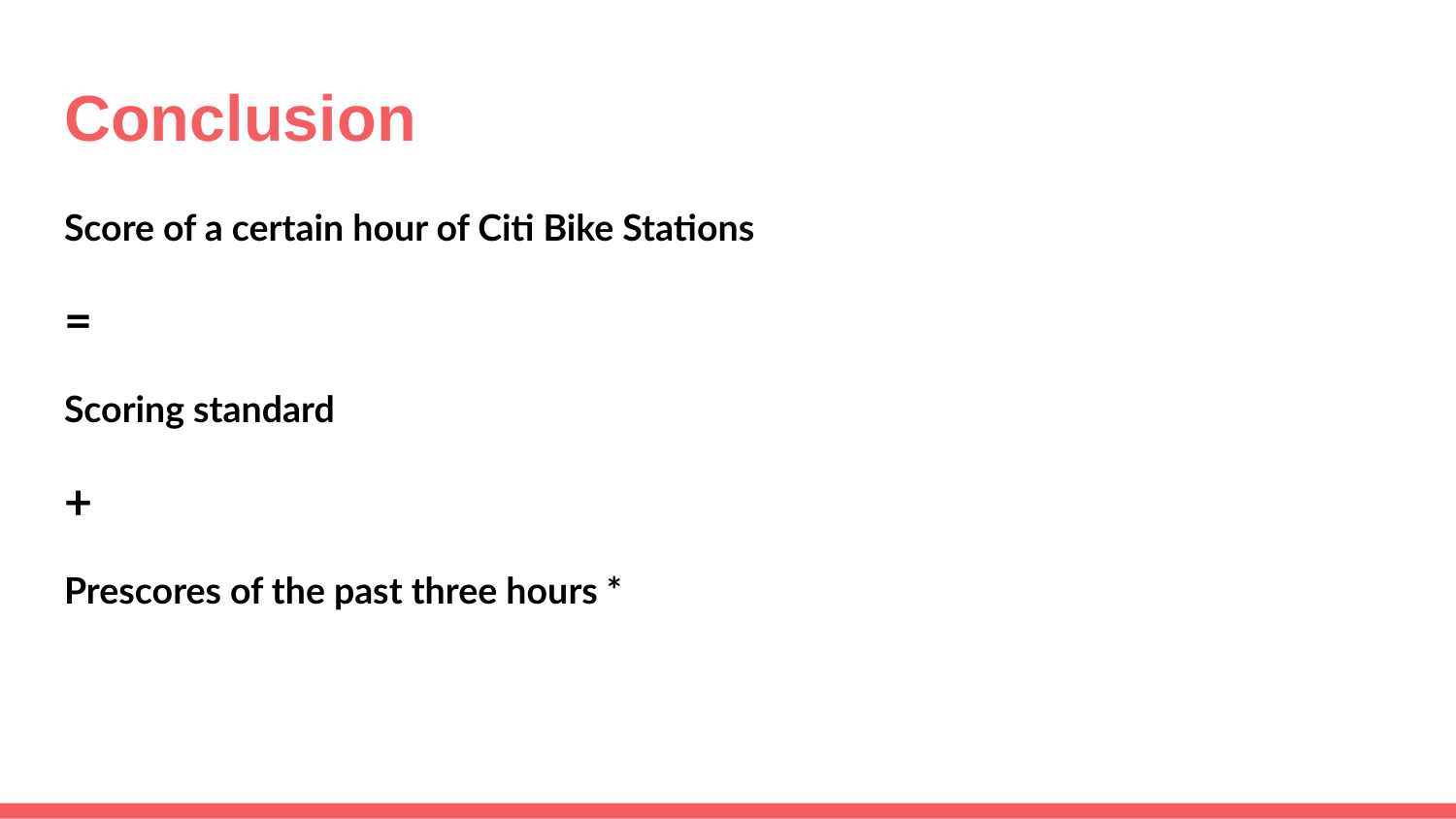

# Conclusion
Score of a certain hour of Citi Bike Stations
=
Scoring standard
+
Prescores of the past three hours *